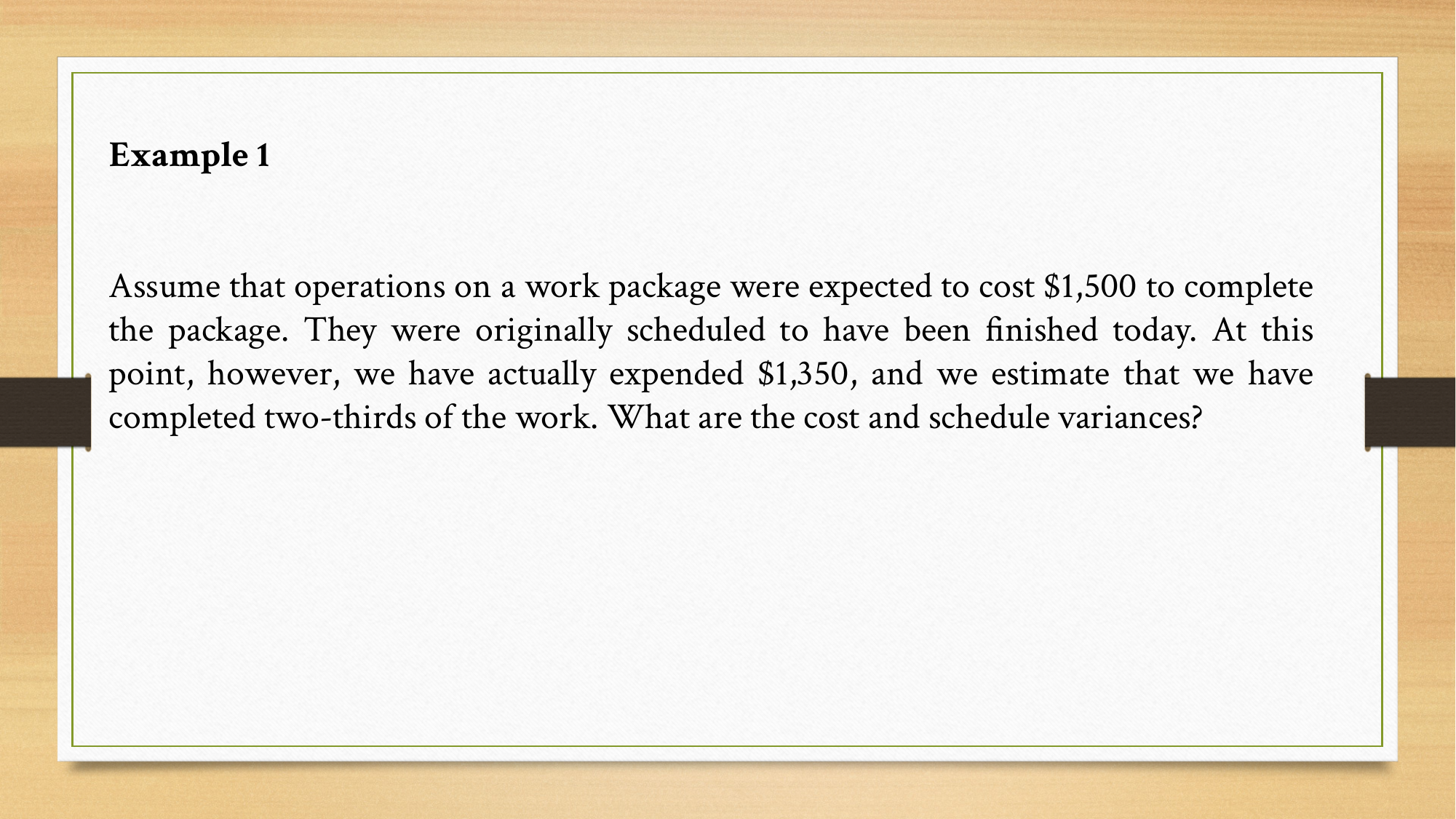

Example 1

Assume that operations on a work package were expected to cost $1,500 to complete the package. They were originally scheduled to have been finished today. At this point, however, we have actually expended $1,350, and we estimate that we have completed two-thirds of the work. What are the cost and schedule variances?